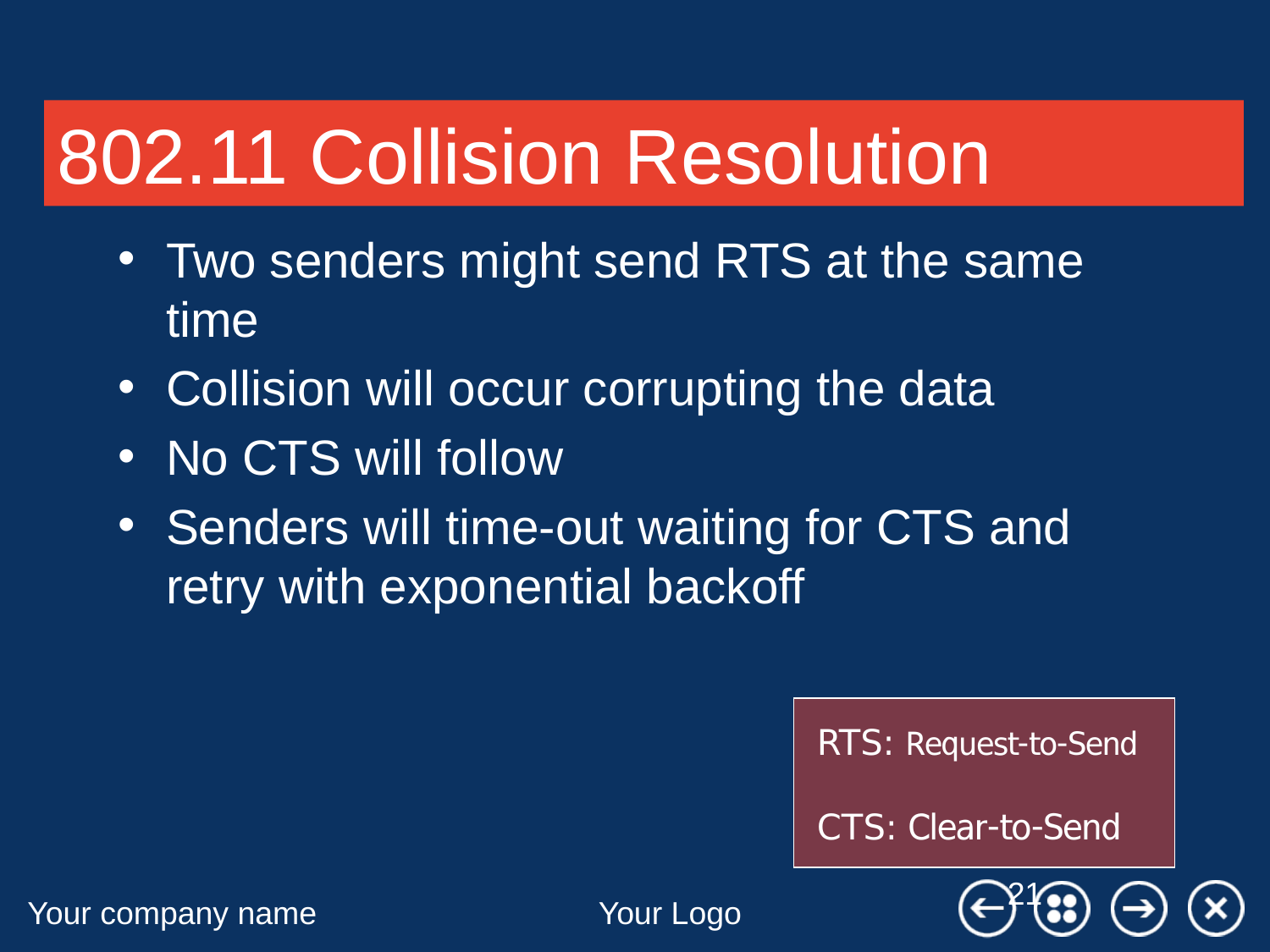

802.11 Collision Resolution
Two senders might send RTS at the same time
Collision will occur corrupting the data
No CTS will follow
Senders will time-out waiting for CTS and retry with exponential backoff
RTS: Request-to-Send

CTS: Clear-to-Send

21